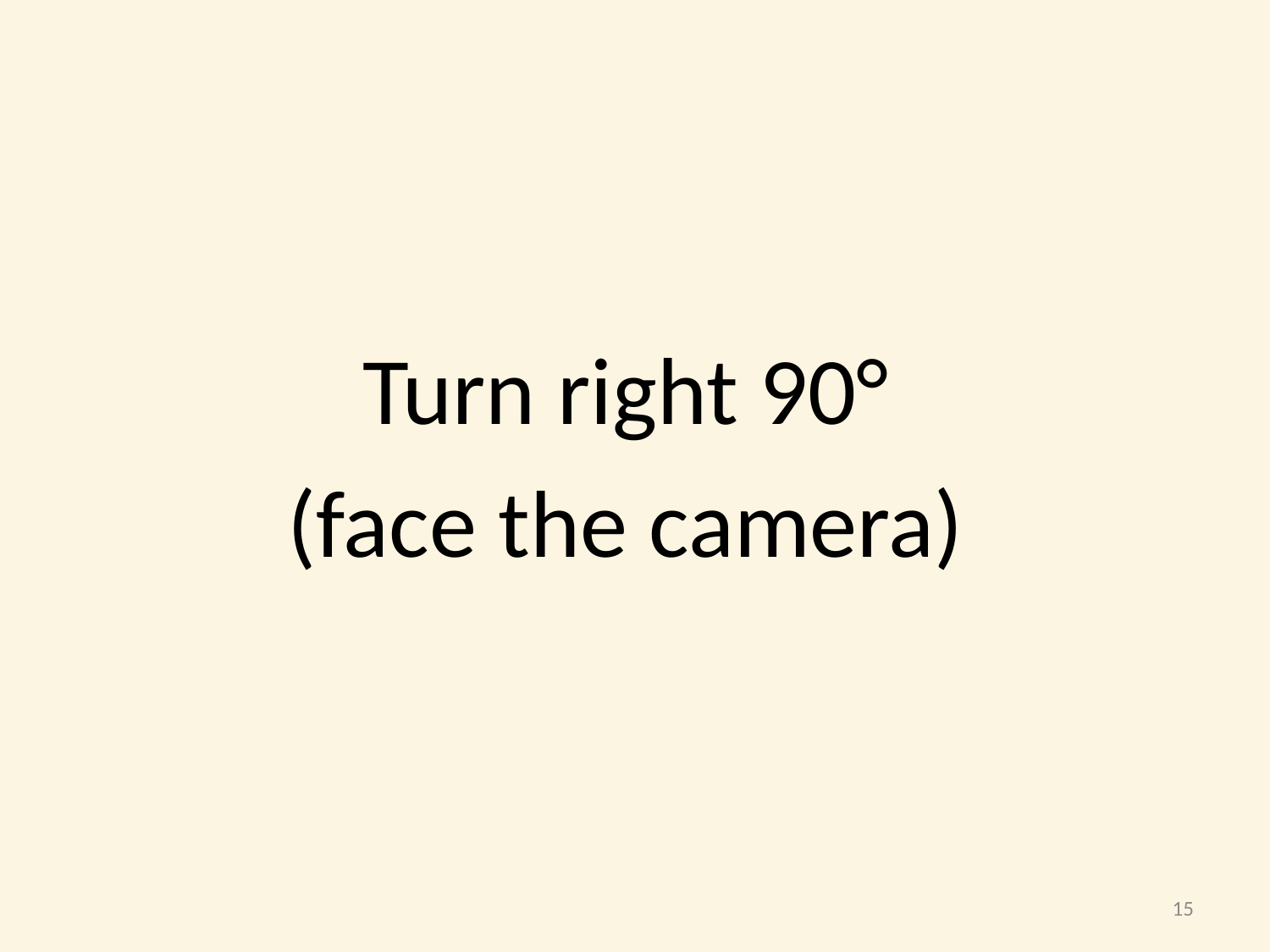

Turn right 90°
(face the camera)
15